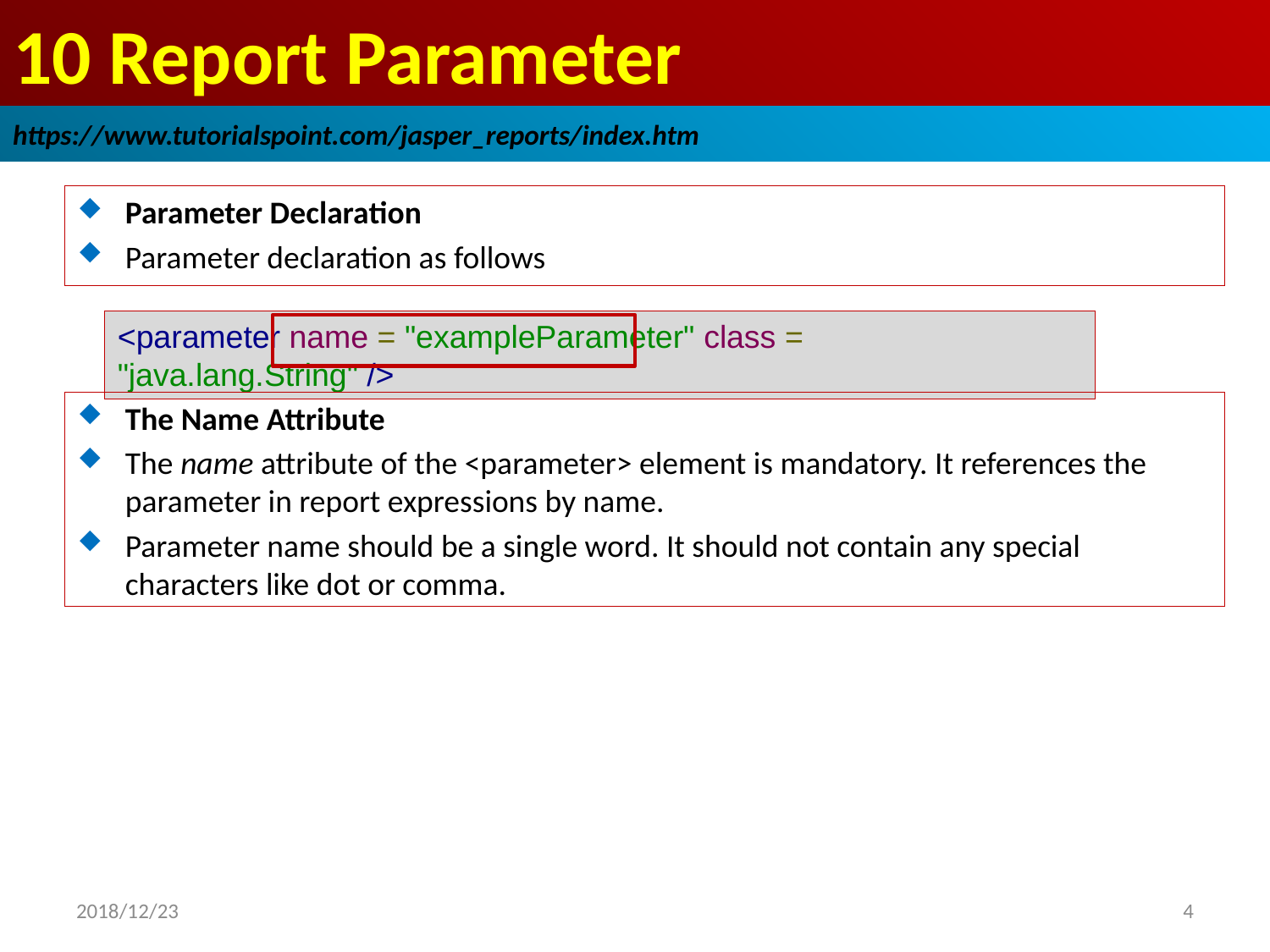

# 10 Report Parameter
https://www.tutorialspoint.com/jasper_reports/index.htm
Parameter Declaration
Parameter declaration as follows
<parameter name = "exampleParameter" class = "java.lang.String" />

The Name Attribute
The name attribute of the <parameter> element is mandatory. It references the parameter in report expressions by name.
Parameter name should be a single word. It should not contain any special characters like dot or comma.
2018/12/23
4